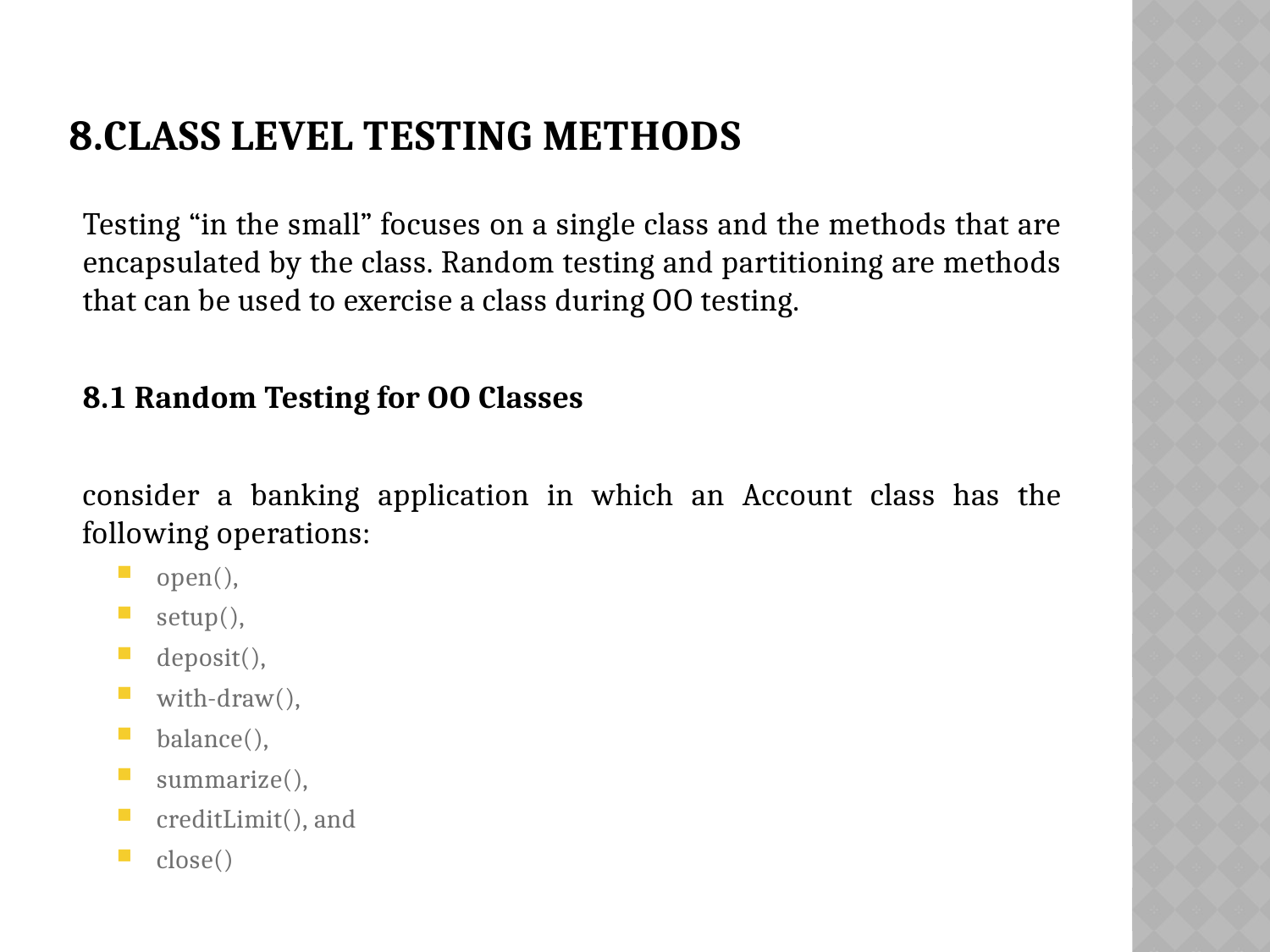

# 8.Class level testing methods
Testing “in the small” focuses on a single class and the methods that are encapsulated by the class. Random testing and partitioning are methods that can be used to exercise a class during OO testing.

8.1 Random Testing for OO Classes

consider a banking application in which an Account class has the following operations:
open(),
setup(),
deposit(),
with-draw(),
balance(),
summarize(),
creditLimit(), and
close()